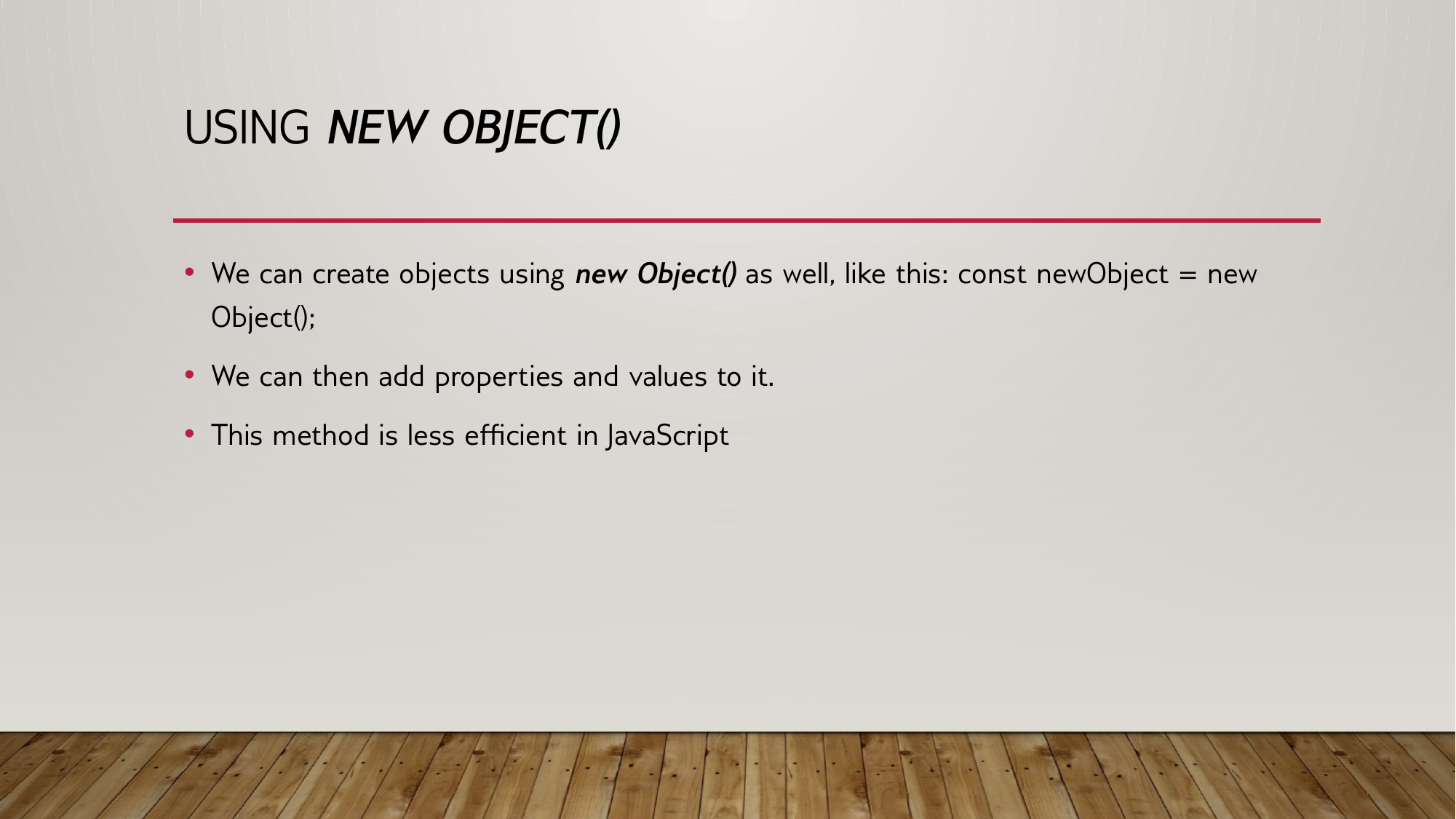

# Using new Object()
We can create objects using new Object() as well, like this: const newObject = new Object();
We can then add properties and values to it.
This method is less efficient in JavaScript